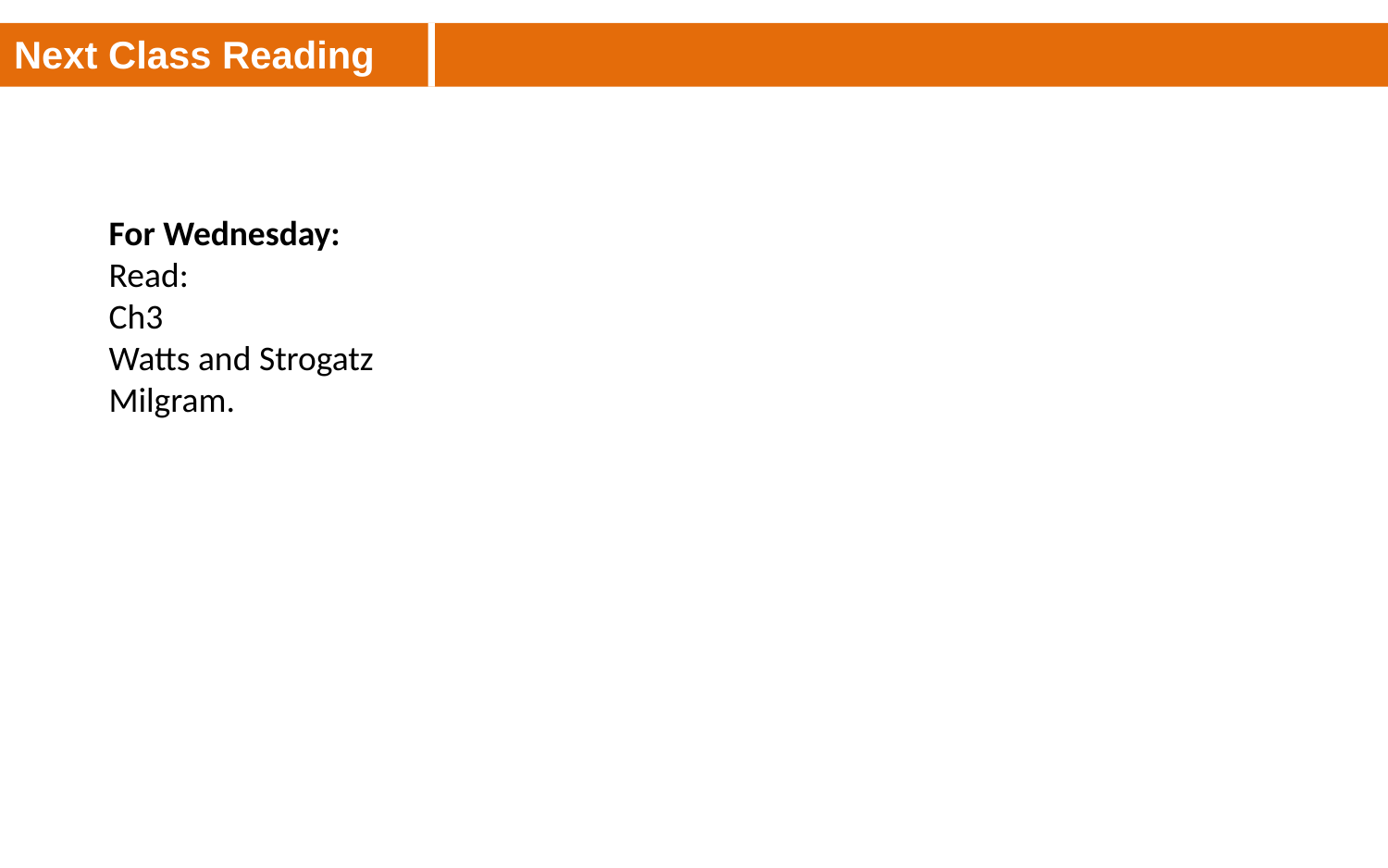

Next Class Reading

For Wednesday:
Read:
Ch3
Watts and Strogatz
Milgram.